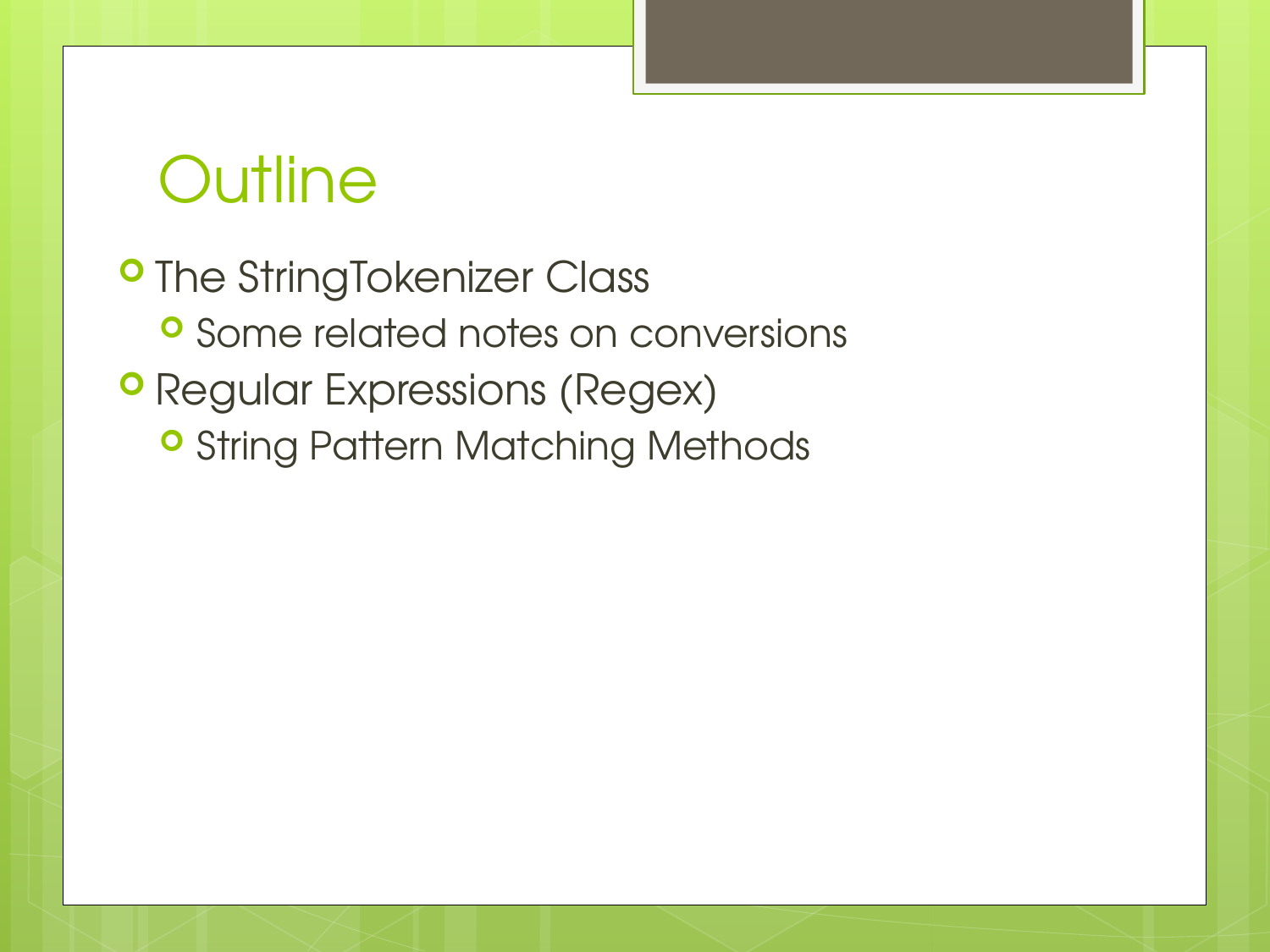

# Outline
The StringTokenizer Class
Some related notes on conversions
Regular Expressions (Regex)
String Pattern Matching Methods